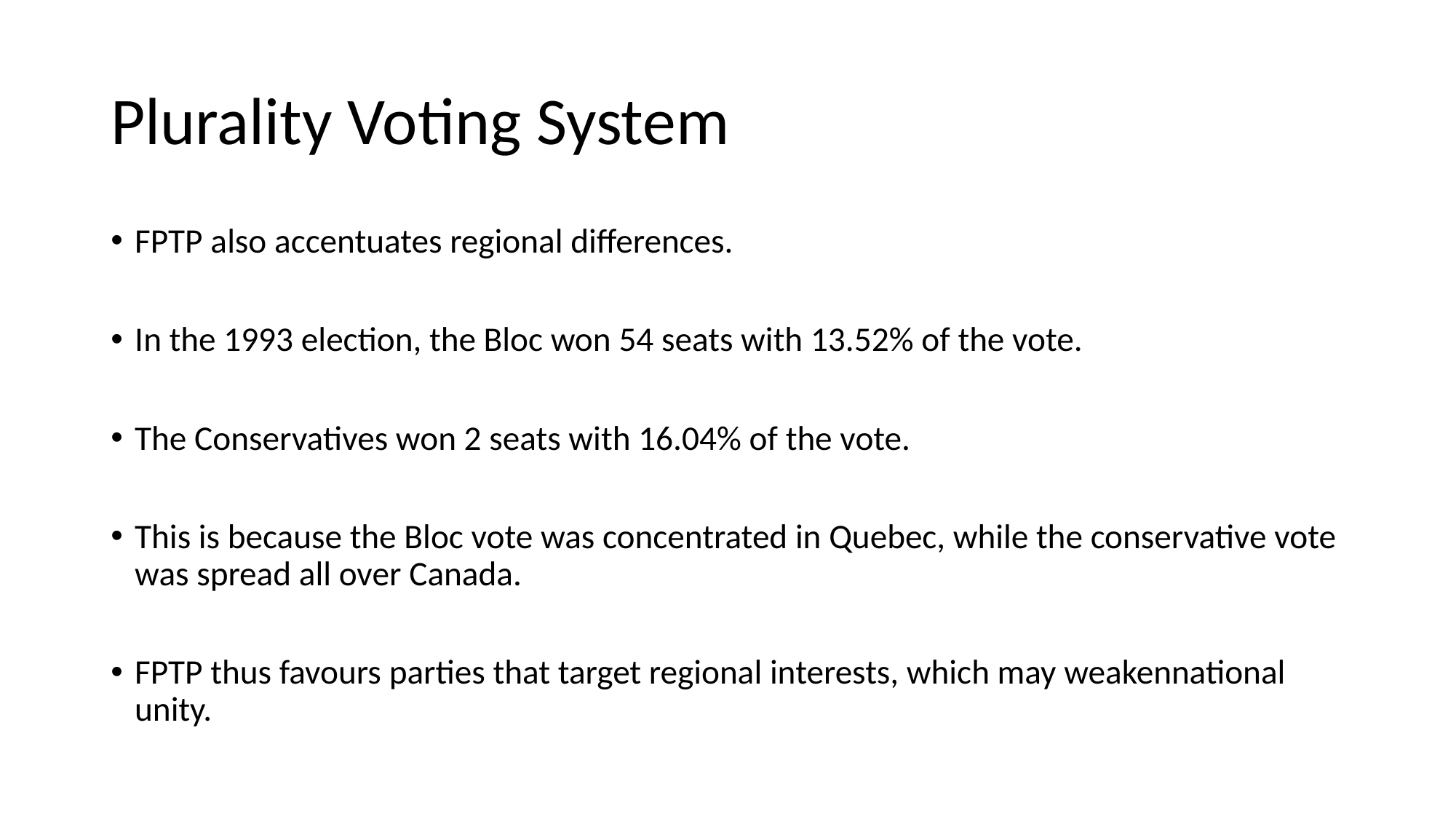

# Plurality Voting System
FPTP also accentuates regional differences.

In the 1993 election, the Bloc won 54 seats with 13.52% of the vote.

The Conservatives won 2 seats with 16.04% of the vote.

This is because the Bloc vote was concentrated in Quebec, while the conservative vote was spread all over Canada.

FPTP thus favours parties that target regional interests, which may weakennational unity.